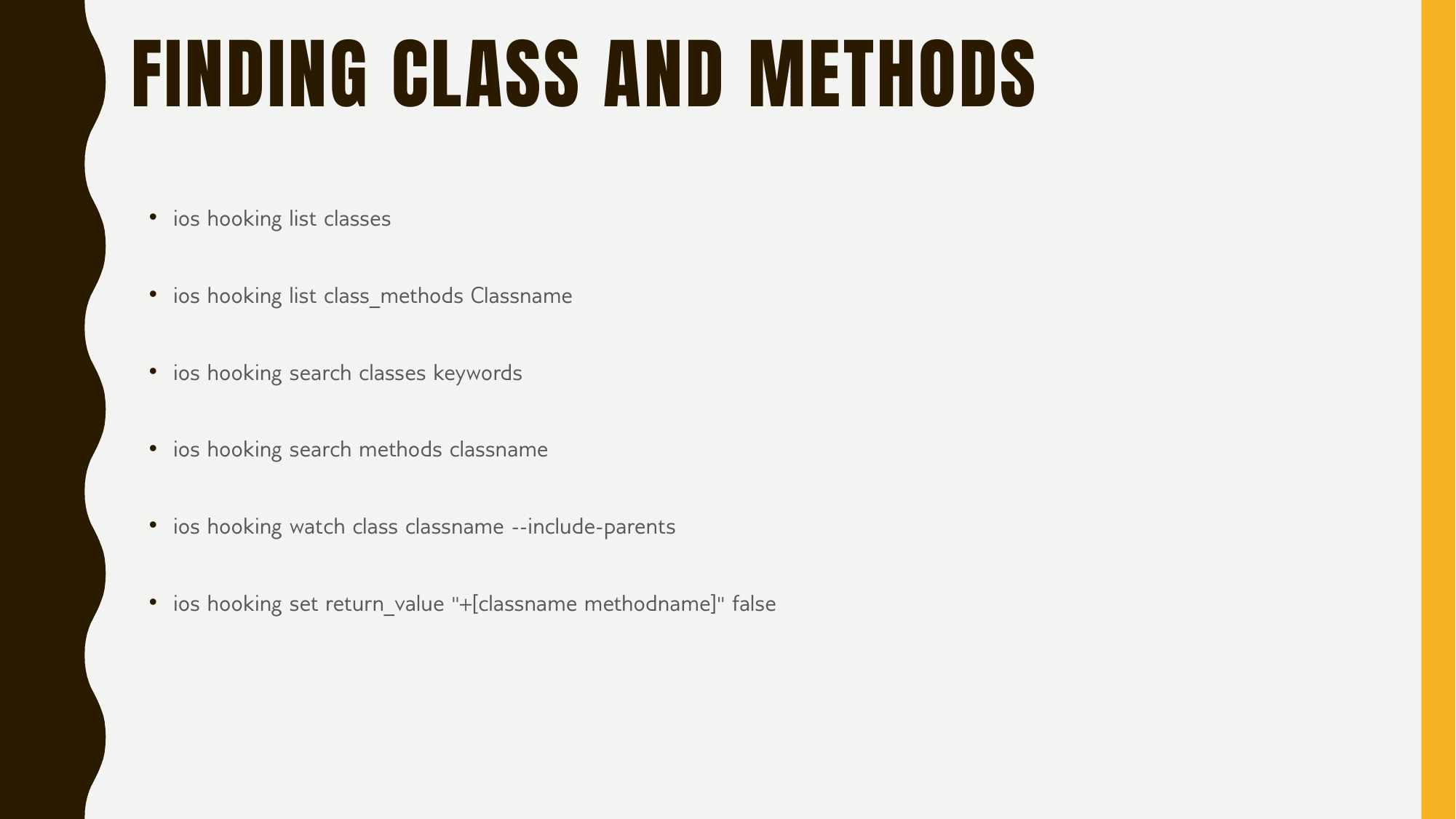

# Finding class and methods
ios hooking list classes

ios hooking list class_methods Classname

ios hooking search classes keywords

ios hooking search methods classname

ios hooking watch class classname --include-parents

ios hooking set return_value "+[classname methodname]" false